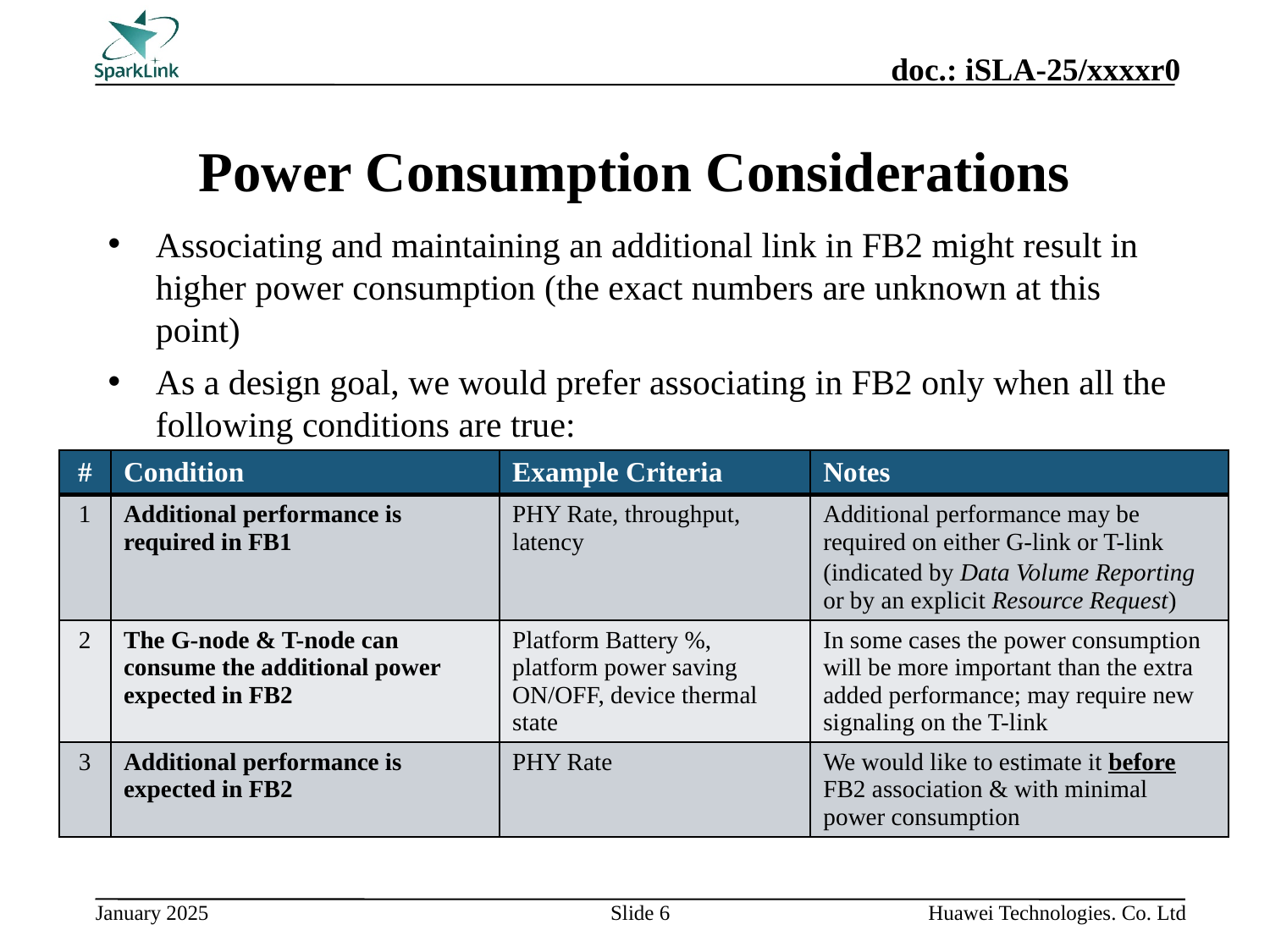

# Power Consumption Considerations
Associating and maintaining an additional link in FB2 might result in higher power consumption (the exact numbers are unknown at this point)
As a design goal, we would prefer associating in FB2 only when all the following conditions are true:

| # | Condition | Example Criteria | Notes |
| --- | --- | --- | --- |
| 1 | Additional performance is required in FB1 | PHY Rate, throughput, latency | Additional performance may be required on either G-link or T-link (indicated by Data Volume Reporting or by an explicit Resource Request) |
| 2 | The G-node & T-node can consume the additional power expected in FB2 | Platform Battery %, platform power saving ON/OFF, device thermal state | In some cases the power consumption will be more important than the extra added performance; may require new signaling on the T-link |
| 3 | Additional performance is expected in FB2 | PHY Rate | We would like to estimate it before FB2 association & with minimal power consumption |
Slide 6